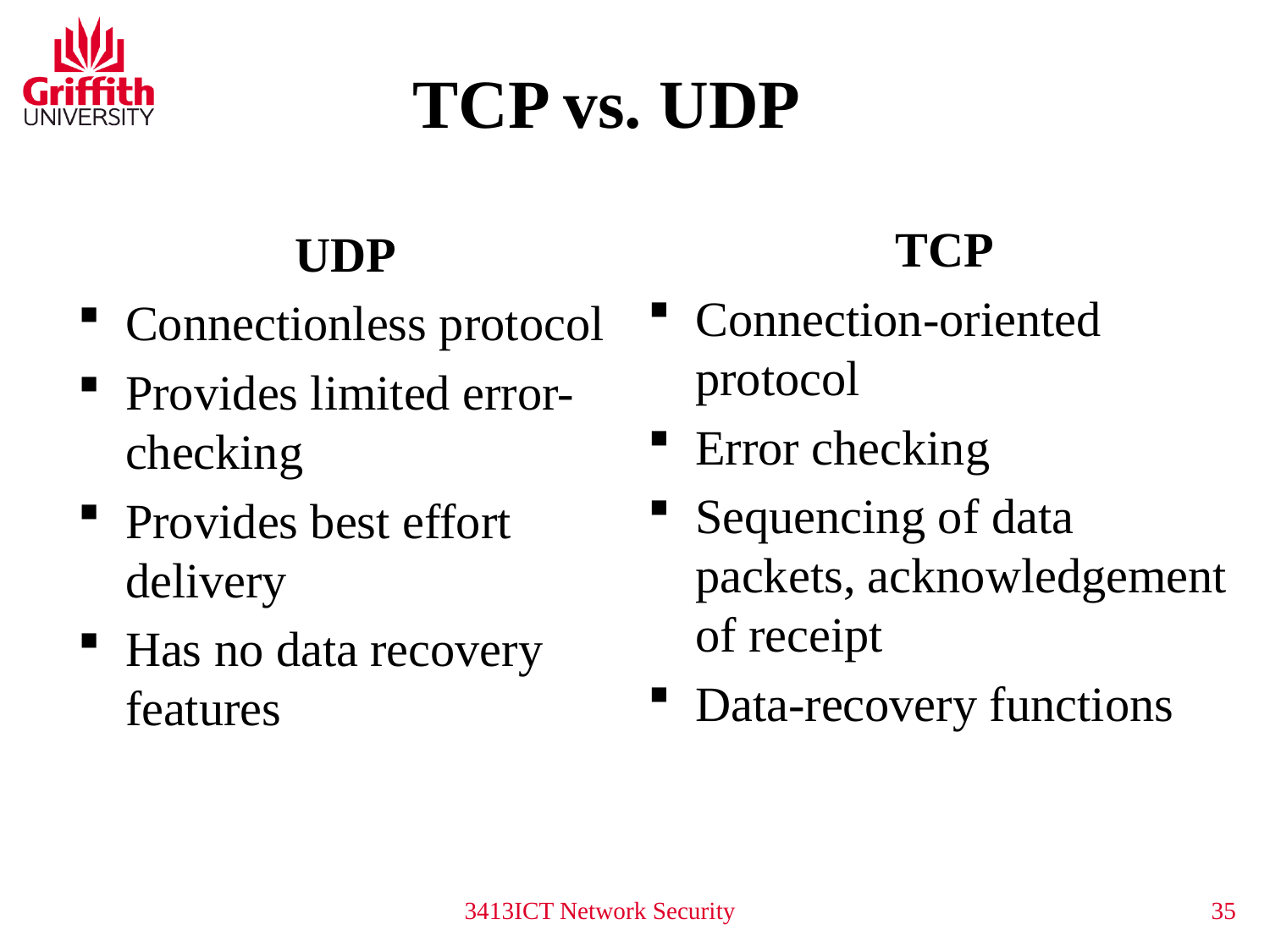

TCP vs. UDP
TCP
Connection-oriented protocol
Error checking
Sequencing of data packets, acknowledgement of receipt
Data-recovery functions

UDP
Connectionless protocol
Provides limited error-checking
Provides best effort delivery
Has no data recovery features

3413ICT Network Security
35